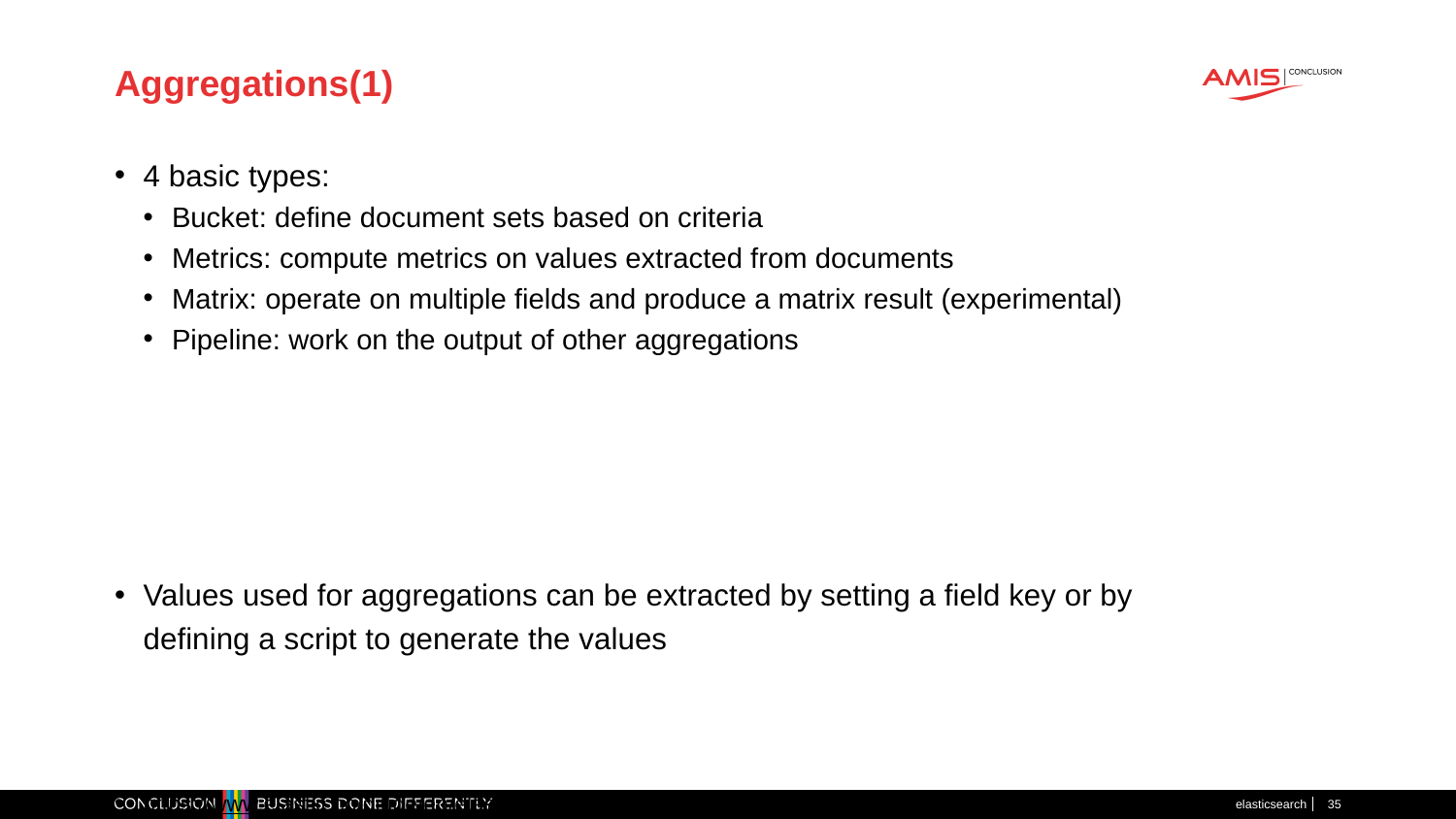

# Aggregations(1)
4 basic types:
Bucket: define document sets based on criteria
Metrics: compute metrics on values extracted from documents
Matrix: operate on multiple fields and produce a matrix result (experimental)
Pipeline: work on the output of other aggregations

Values used for aggregations can be extracted by setting a field key or by defining a script to generate the values

https://www.elastic.co/guide/en/elasticsearch/reference/current/search-aggregations.html

elasticsearch
35